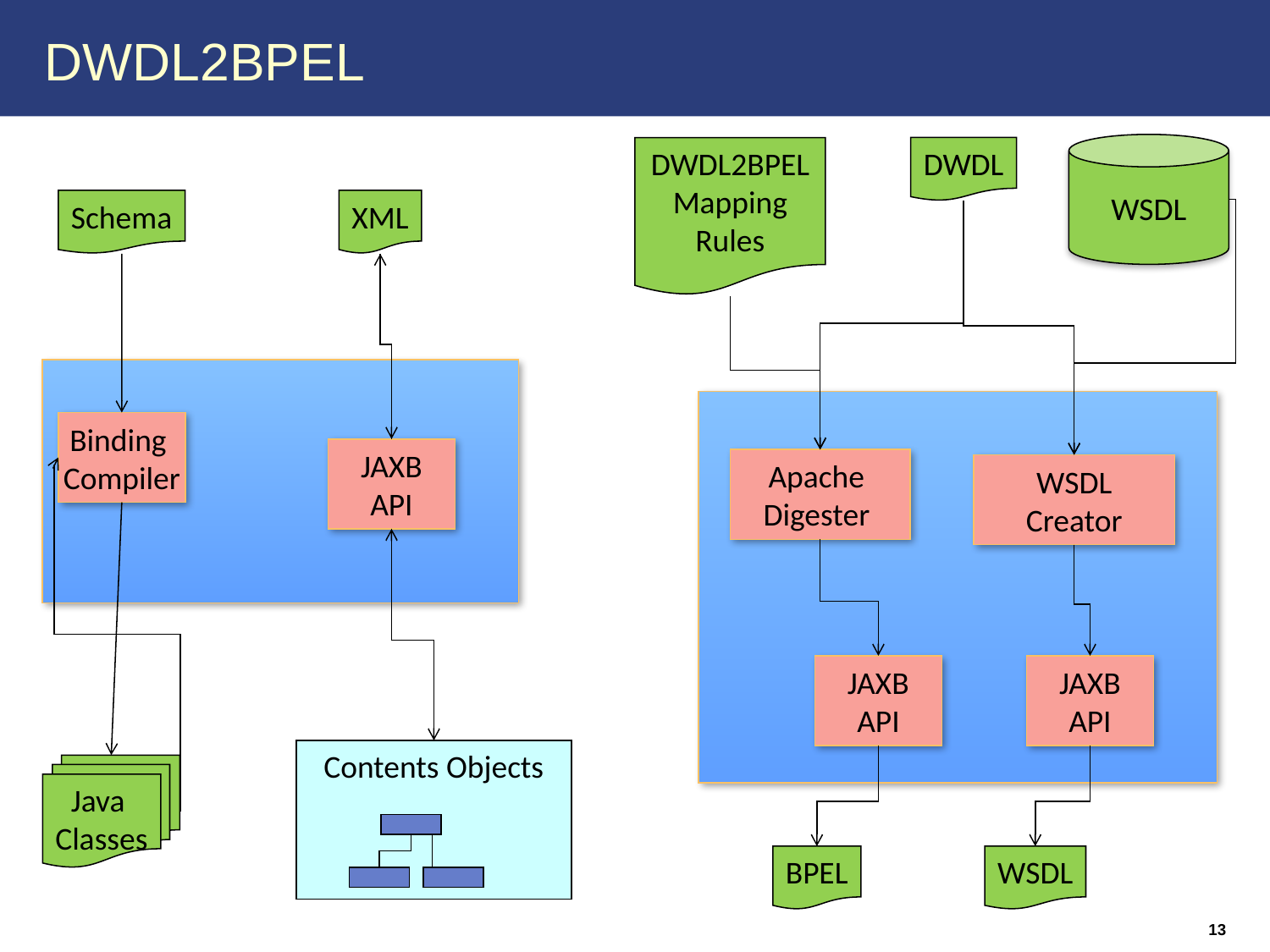

# DWDL2BPEL
WSDL
DWDL2BPEL Mapping Rules
DWDL
Schema
XML

Binding
Compiler
JAXB
API
Apache
Digester
WSDL
Creator
JAXB
API
JAXB
API

Contents Objects

Java
Classes
BPEL
WSDL
13